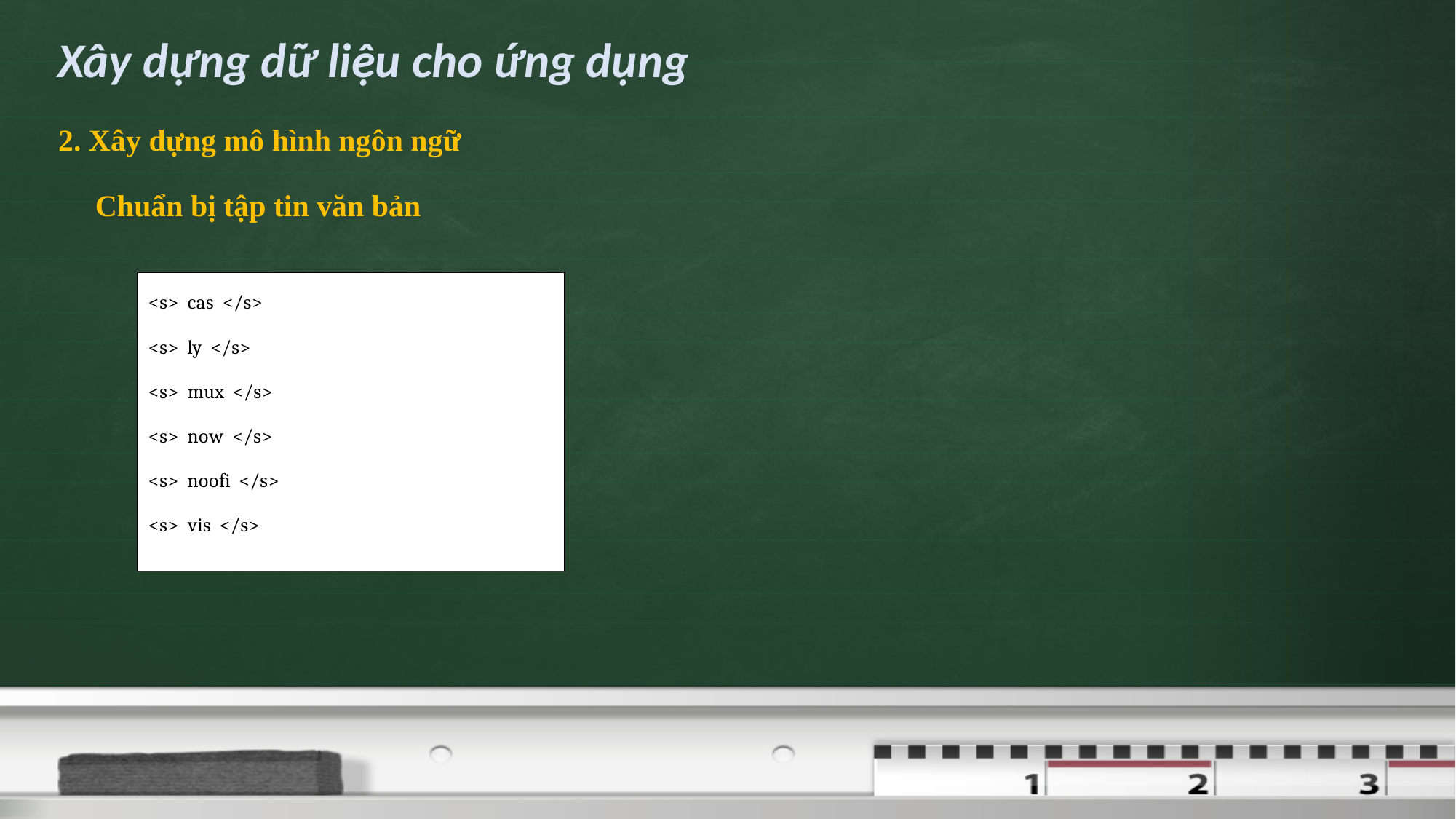

Xây dựng dữ liệu cho ứng dụng
2. Xây dựng mô hình ngôn ngữ
Chuẩn bị tập tin văn bản
<s>  cas  </s>
<s>  ly  </s>
<s>  mux  </s>
<s>  now  </s>
<s>  noofi  </s>
<s>  vis  </s>